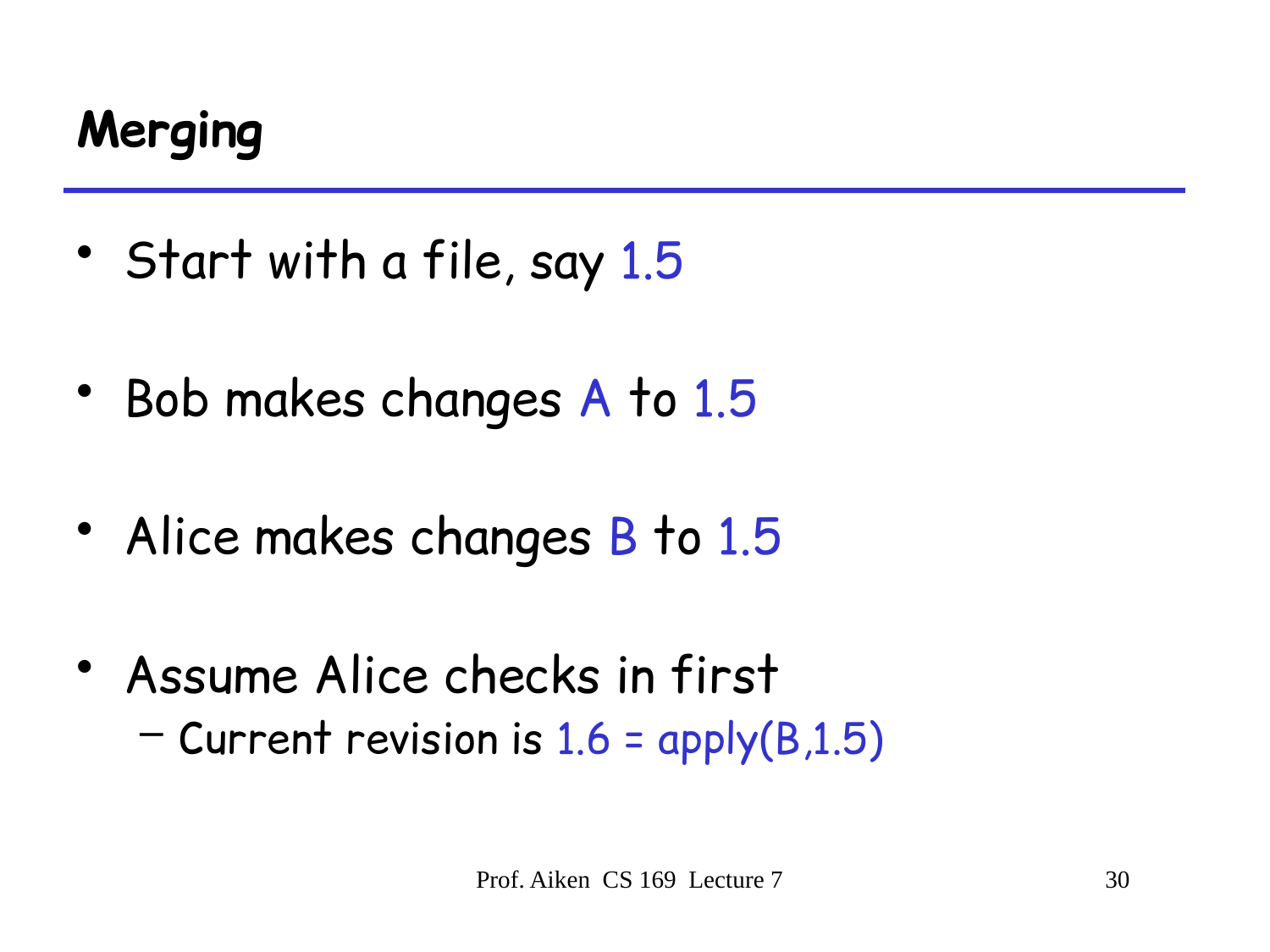

# Merging
Start with a file, say 1.5

Bob makes changes A to 1.5

Alice makes changes B to 1.5

Assume Alice checks in first
Current revision is 1.6 = apply(B,1.5)
Prof. Aiken  CS 169  Lecture 7
30